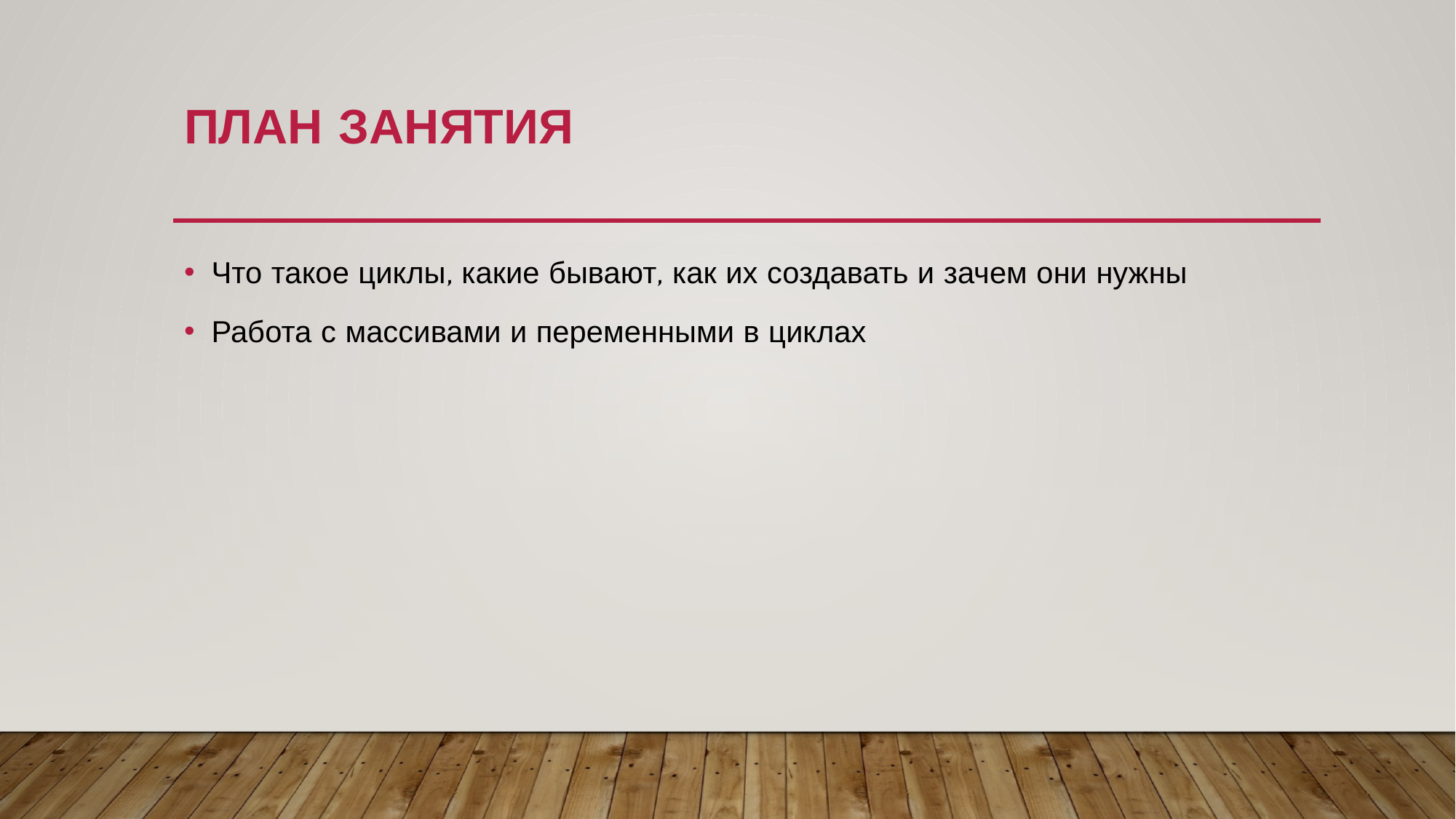

# План занятия
Что такое циклы, какие бывают, как их создавать и зачем они нужны
Работа с массивами и переменными в циклах